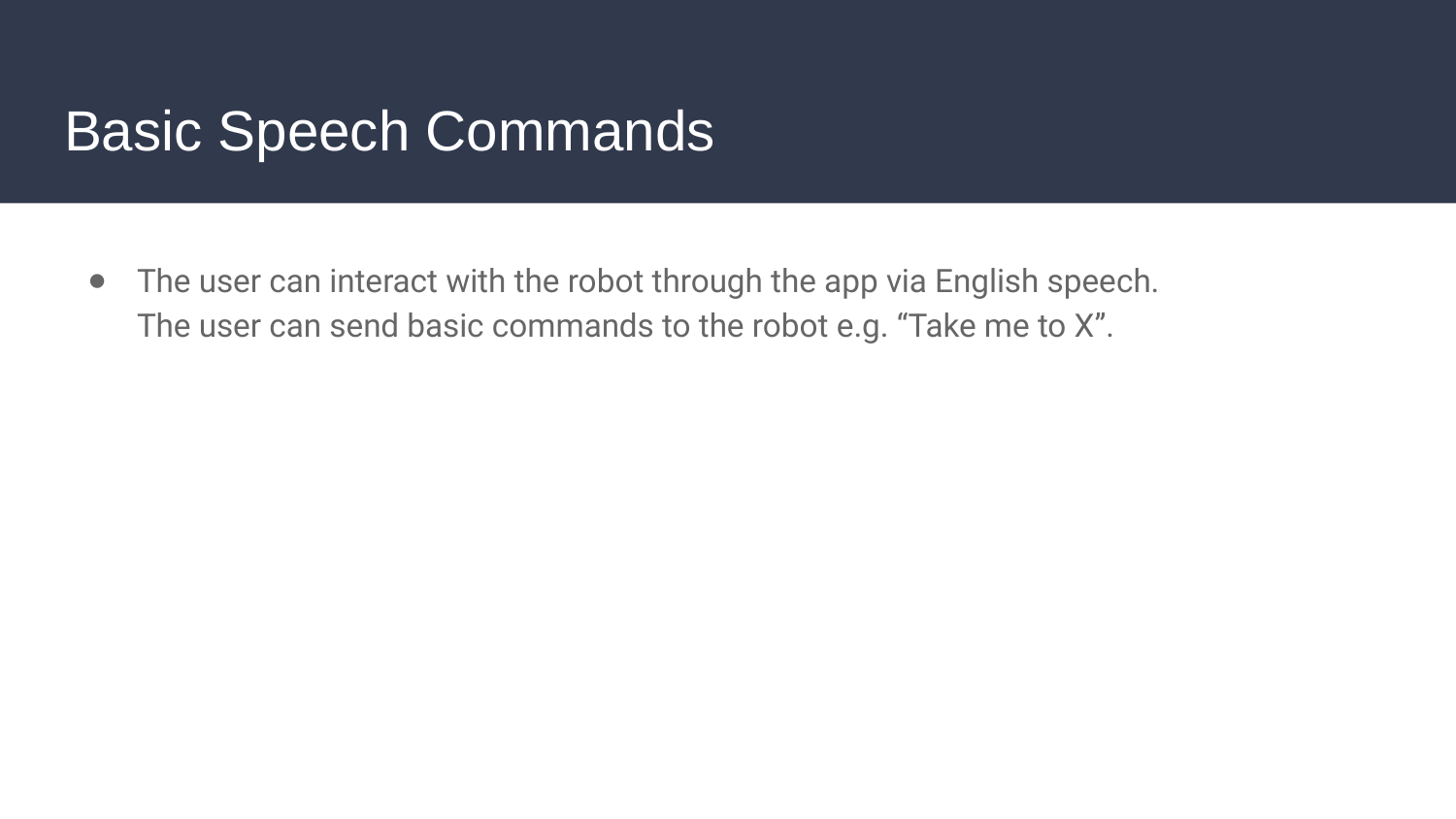

# Basic Speech Commands
The user can interact with the robot through the app via English speech. The user can send basic commands to the robot e.g. “Take me to X”.